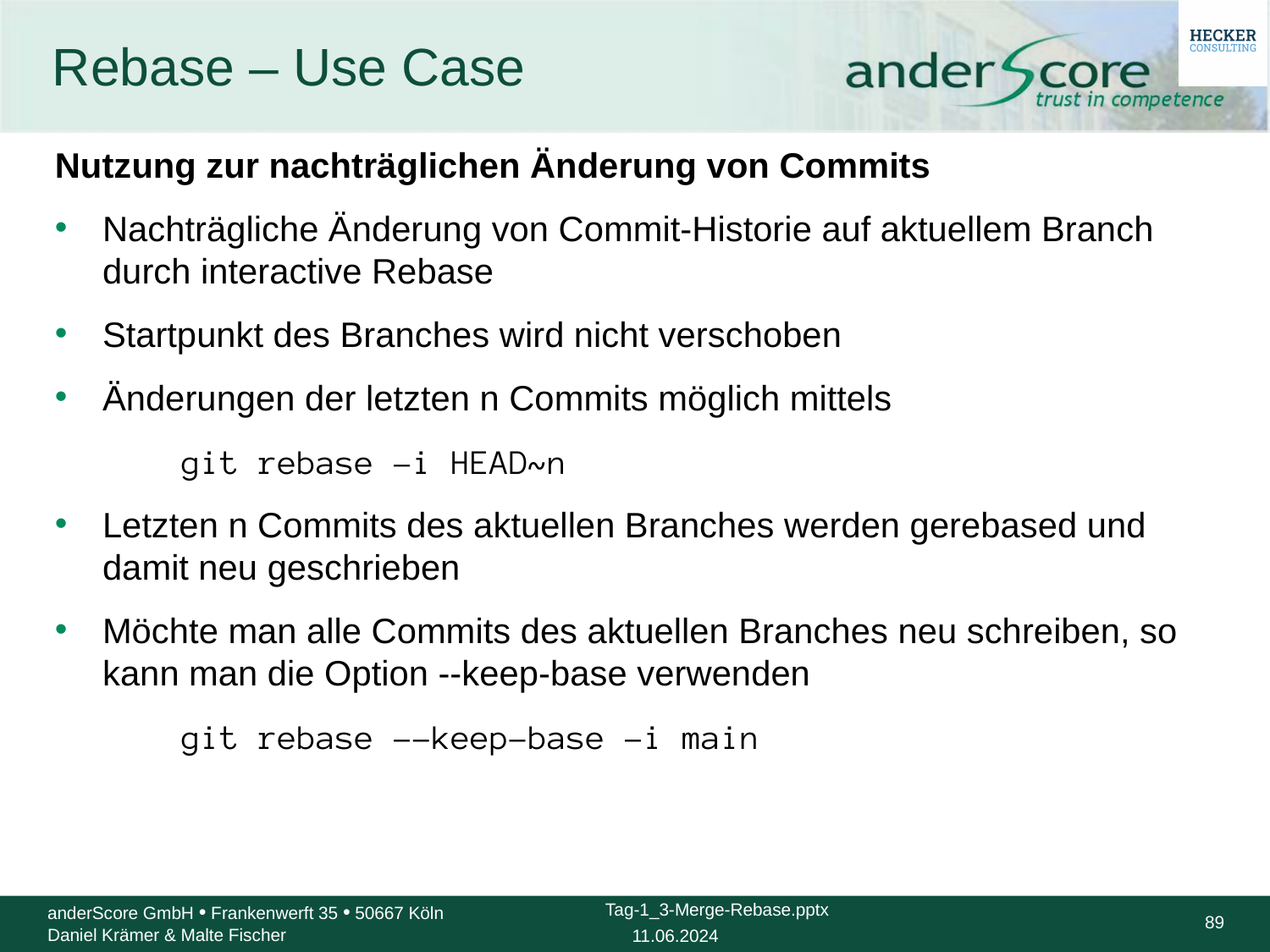

# Rebase – Use Case
Nutzung zur nachträglichen Änderung von Commits
Nachträgliche Änderung von Commit-Historie auf aktuellem Branch durch interactive Rebase
Startpunkt des Branches wird nicht verschoben
Änderungen der letzten n Commits möglich mittels
	git rebase –i HEAD~n
Letzten n Commits des aktuellen Branches werden gerebased und damit neu geschrieben
Möchte man alle Commits des aktuellen Branches neu schreiben, so kann man die Option --keep-base verwenden
	git rebase --keep-base -i main